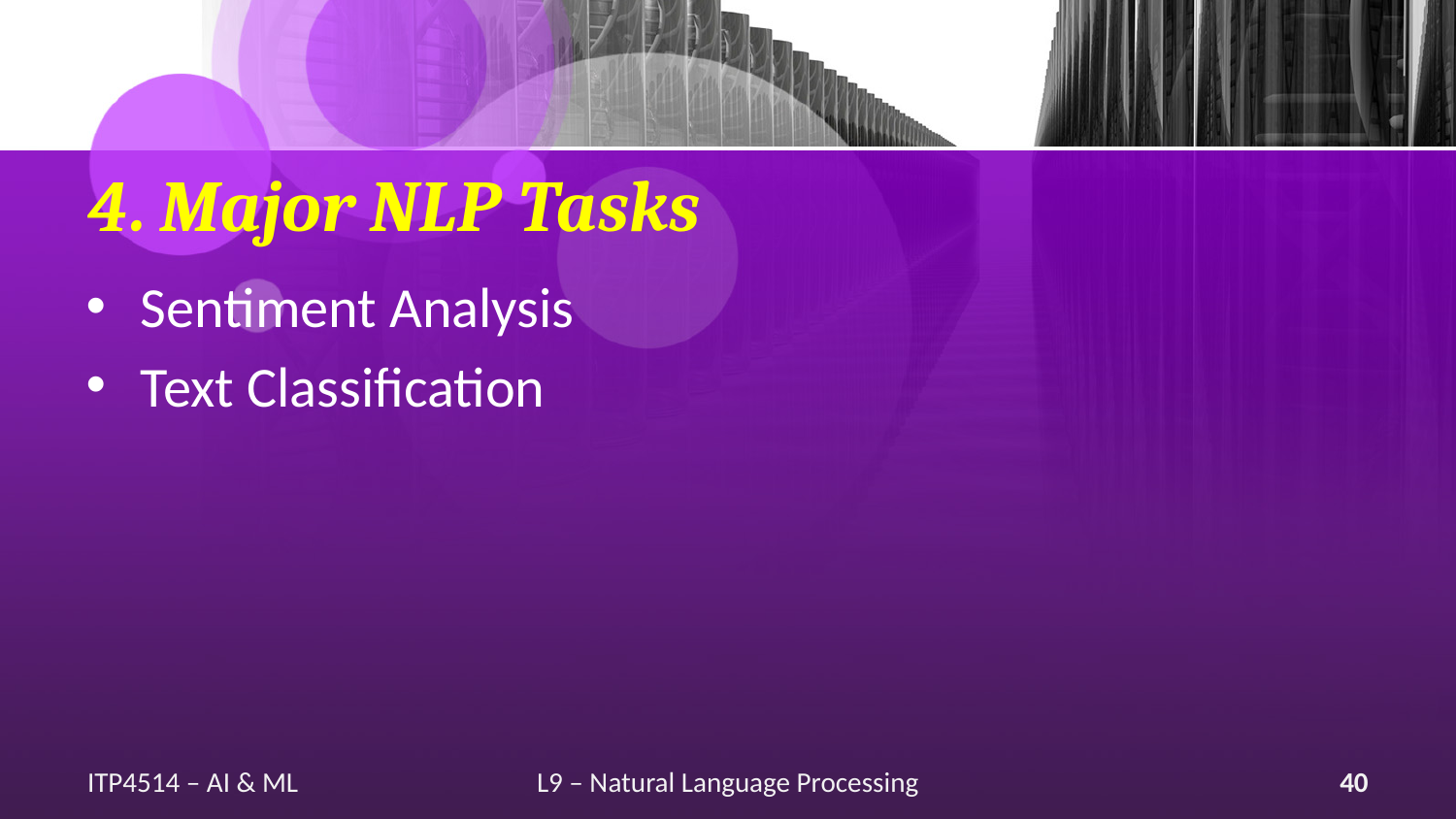

# 4. Major NLP Tasks
Sentiment Analysis
Text Classification
ITP4514 – AI & ML
L9 – Natural Language Processing
40